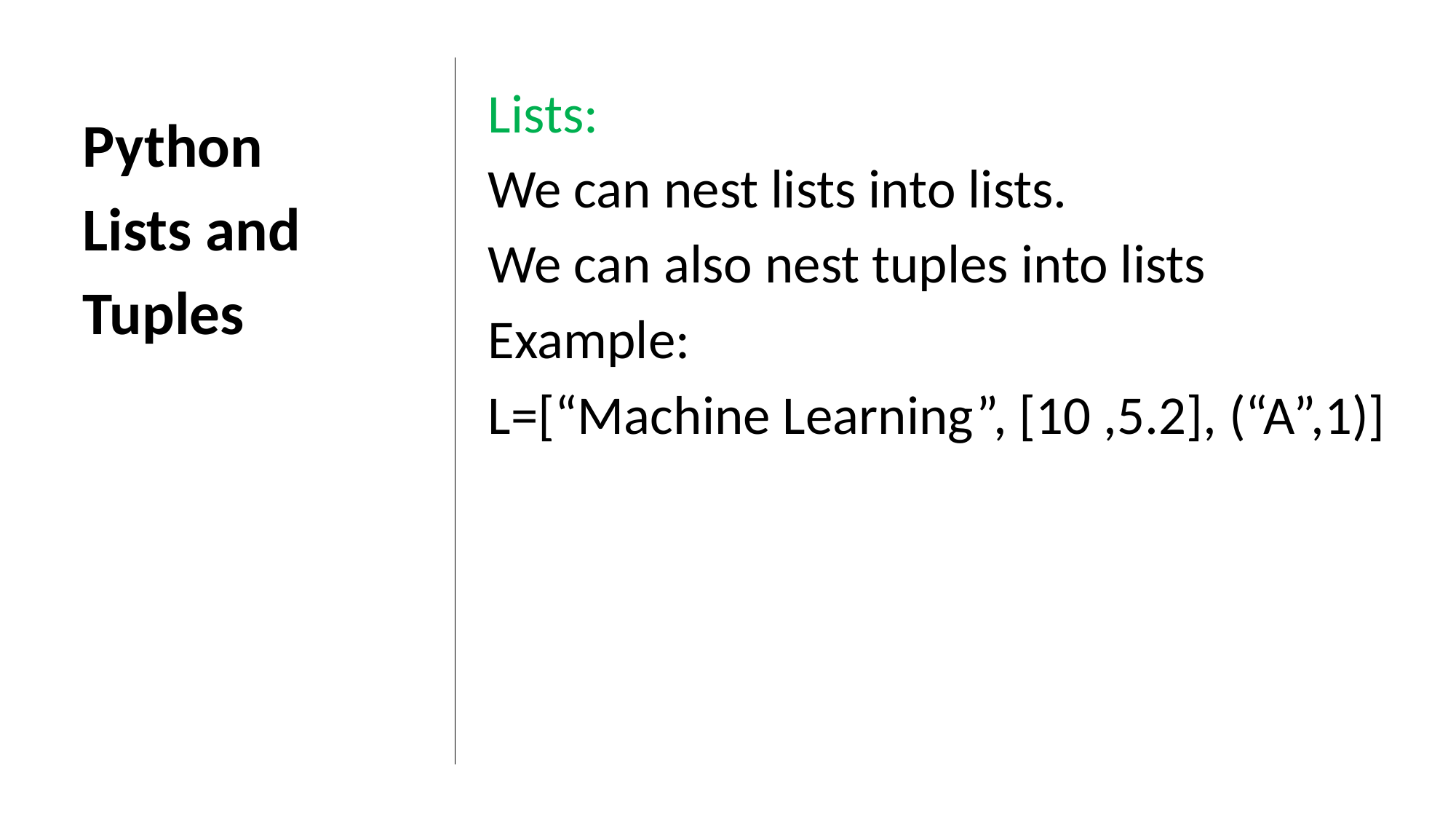

Lists:
We can nest lists into lists.
We can also nest tuples into lists
Example:
L=[“Machine Learning”, [10 ,5.2], (“A”,1)]

Python
Lists and Tuples